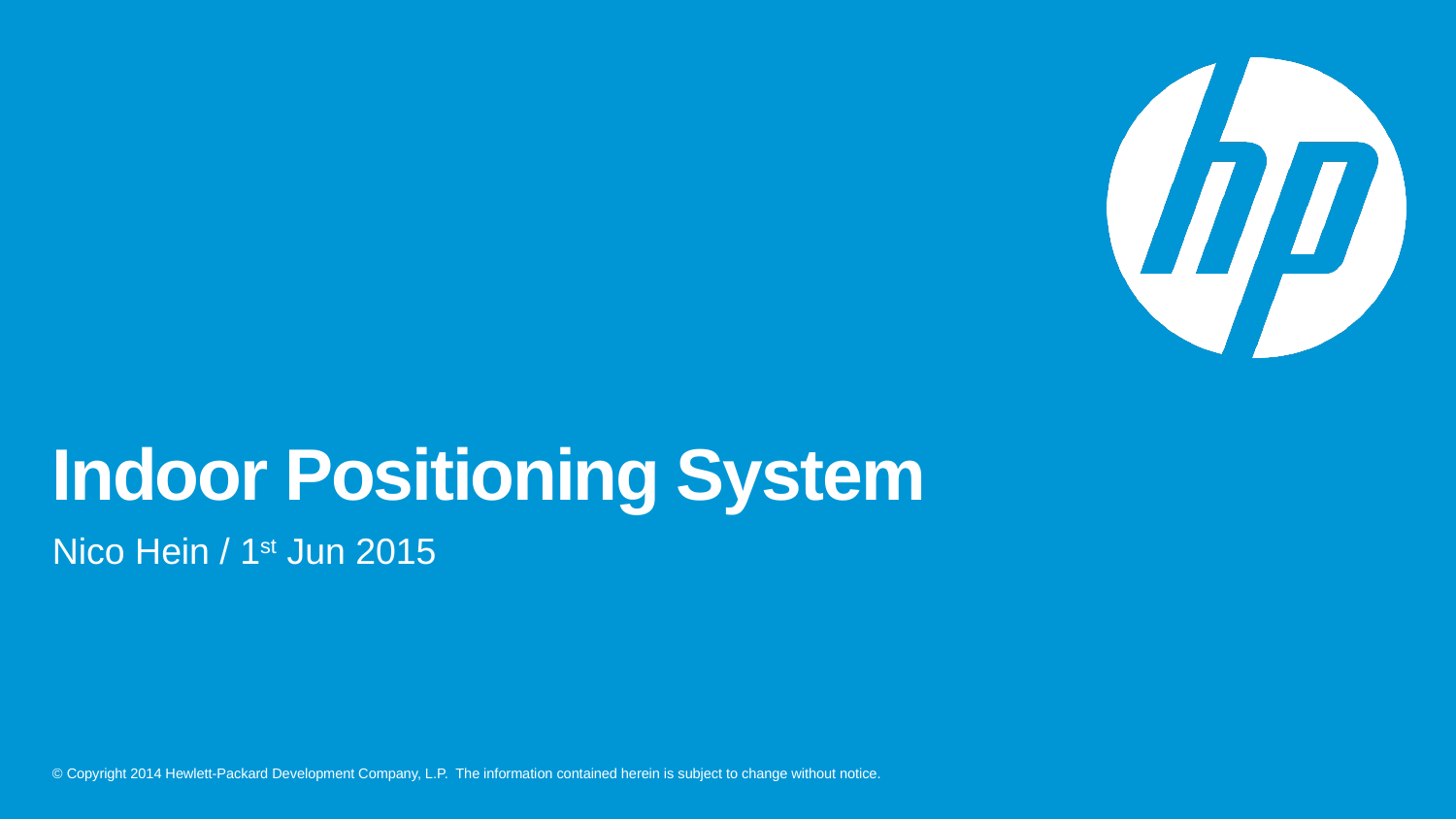

# Indoor Positioning System
Nico Hein / 1st Jun 2015